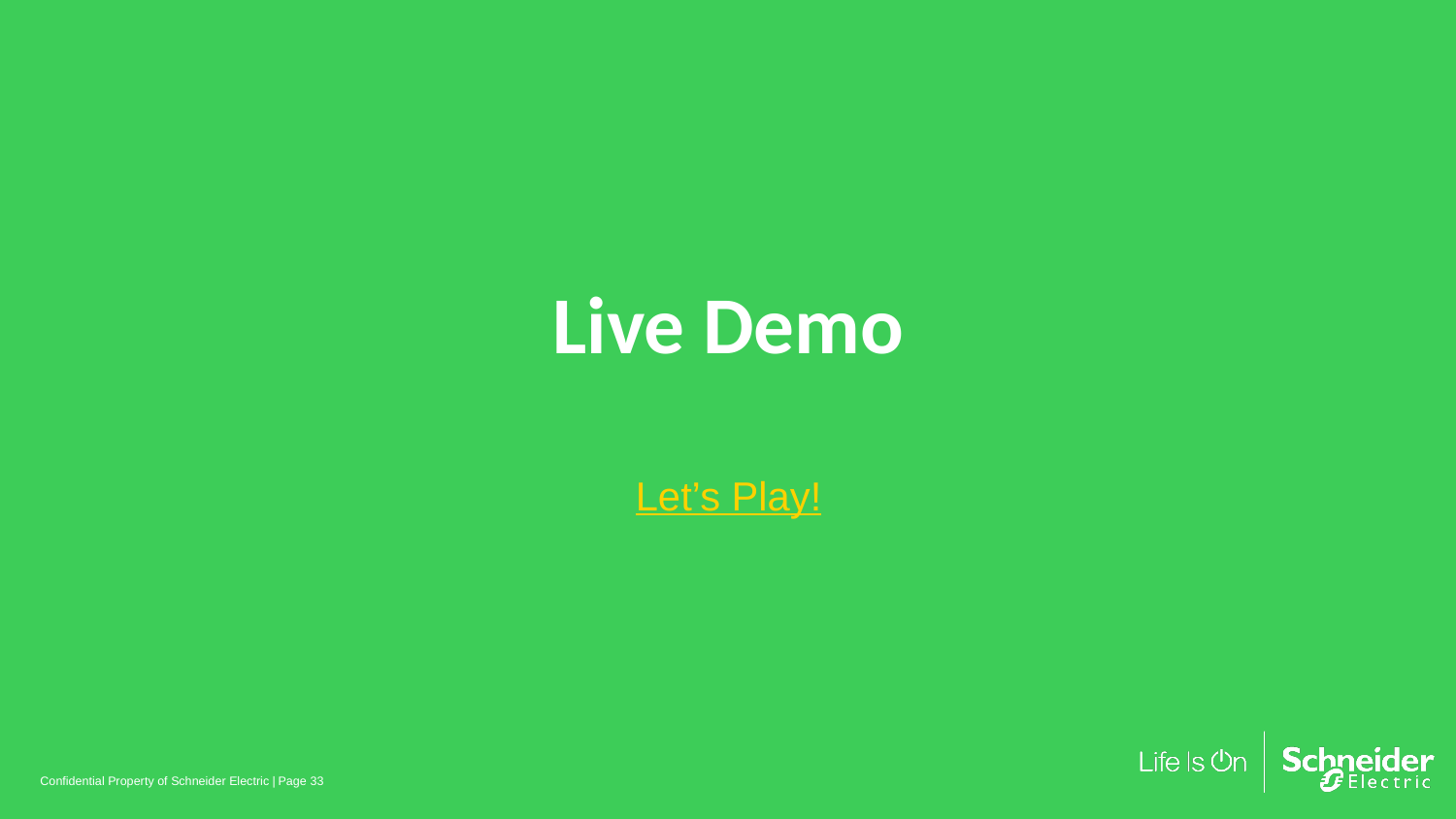

# Live Demo
Let’s Play!
Confidential Property of Schneider Electric |
Page 33